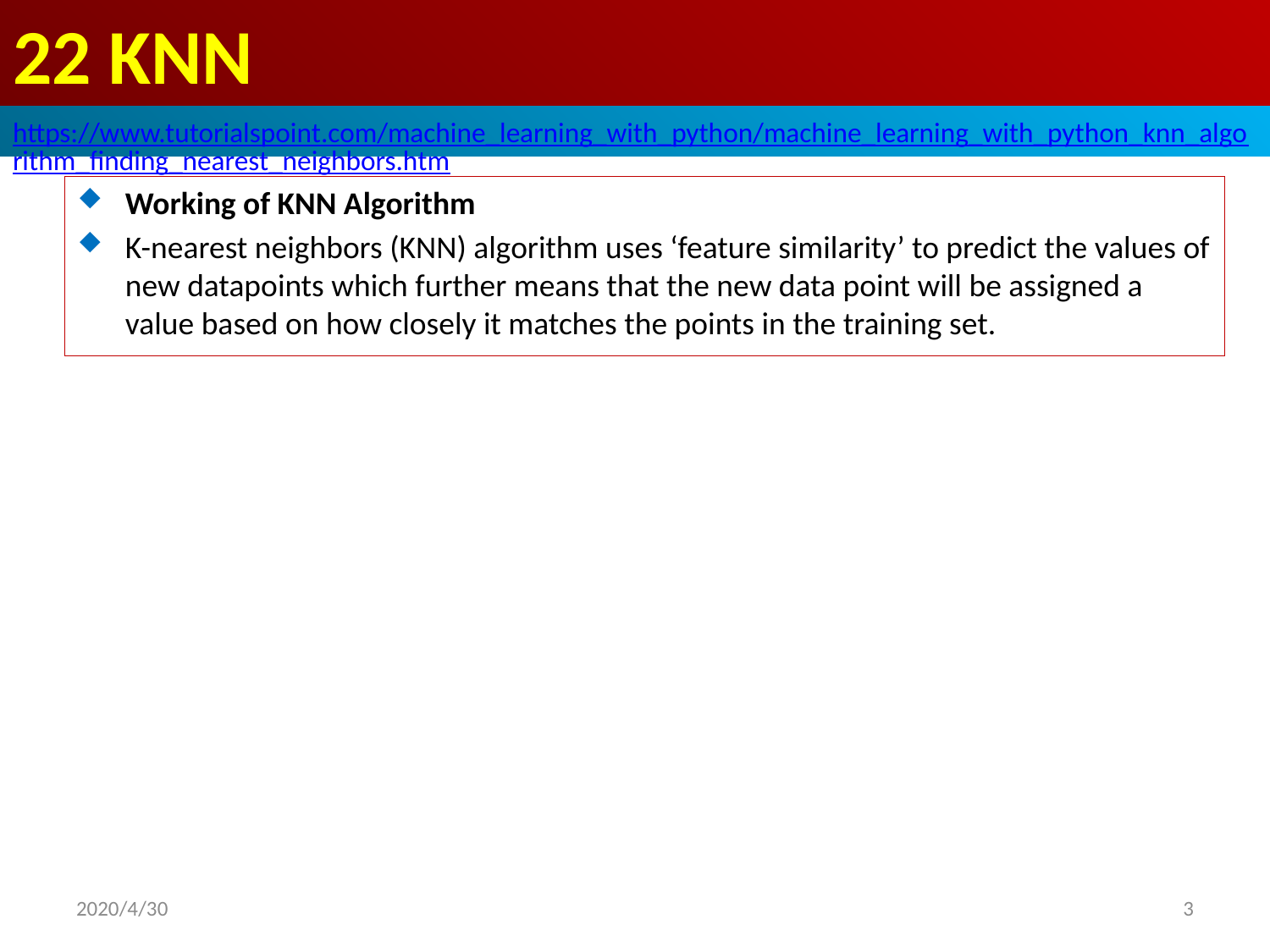

# 22 KNN
https://www.tutorialspoint.com/machine_learning_with_python/machine_learning_with_python_knn_algorithm_finding_nearest_neighbors.htm
Working of KNN Algorithm
K-nearest neighbors (KNN) algorithm uses ‘feature similarity’ to predict the values of new datapoints which further means that the new data point will be assigned a value based on how closely it matches the points in the training set.
2020/4/30
3